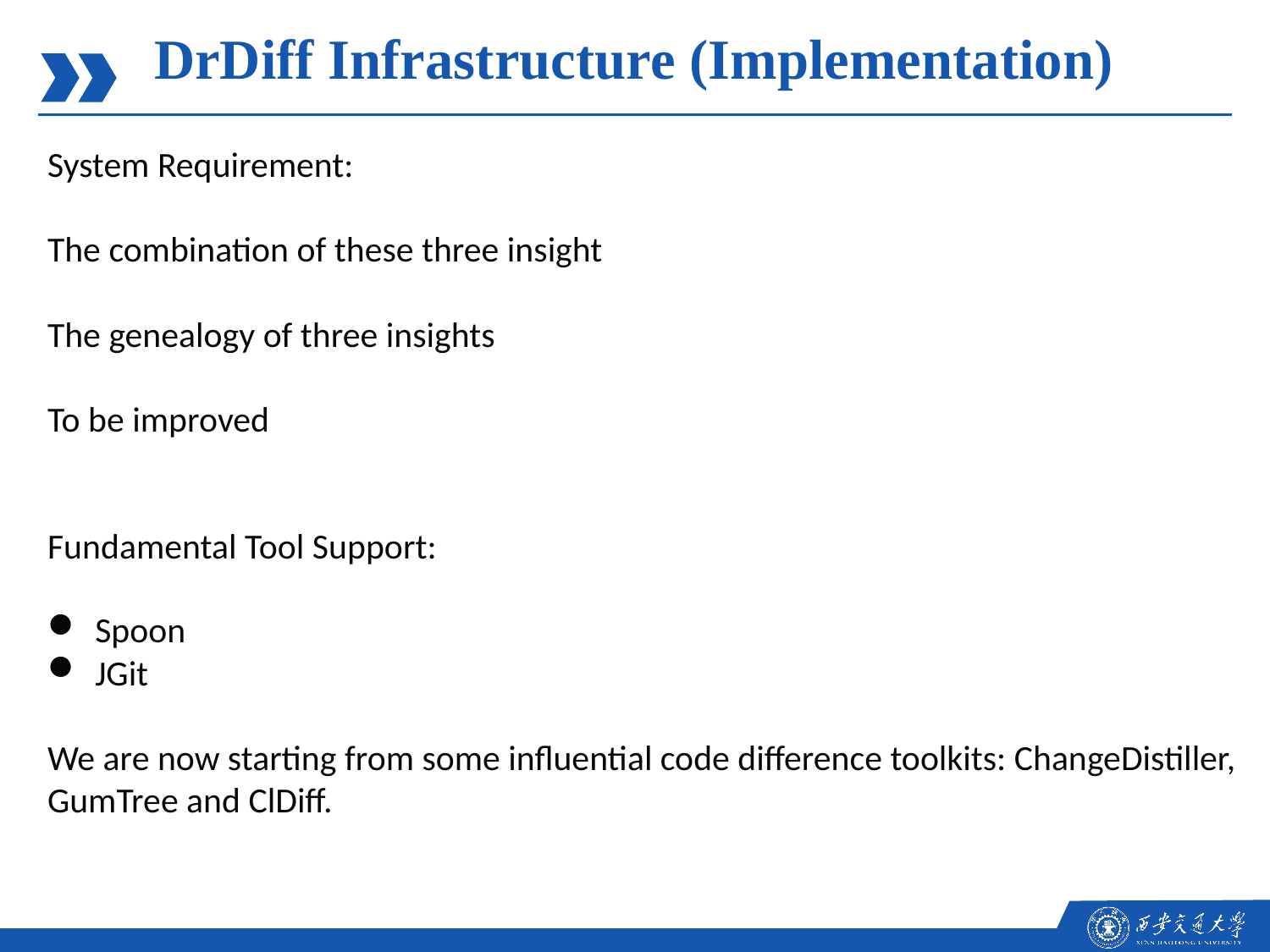

DrDiff Infrastructure (Implementation)

System Requirement:

The combination of these three insight

The genealogy of three insights

To be improved

Fundamental Tool Support:

Spoon
JGit

We are now starting from some influential code difference toolkits: ChangeDistiller, GumTree and ClDiff.